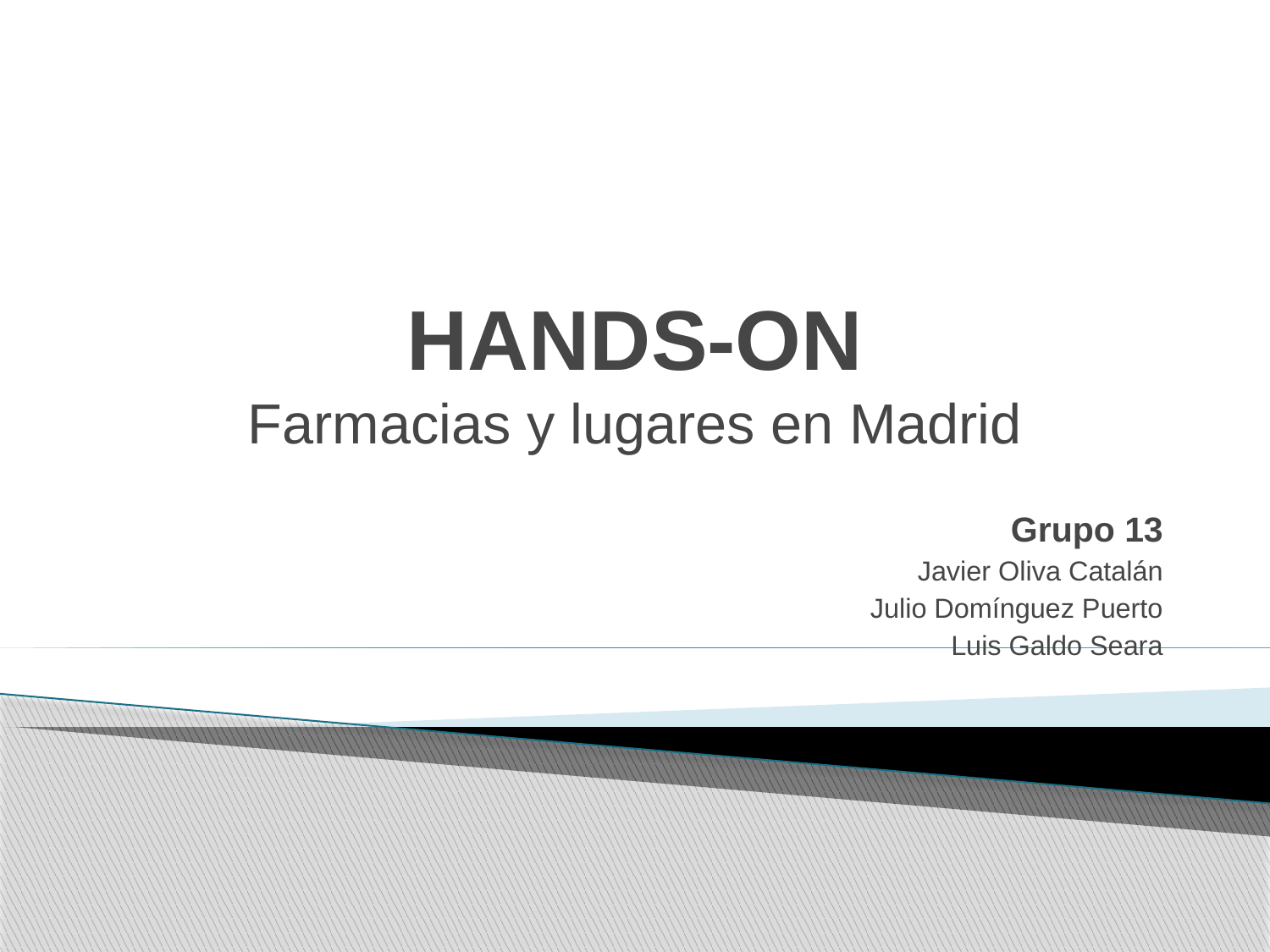

# HANDS-ON Farmacias y lugares en Madrid
Grupo 13
Javier Oliva Catalán
Julio Domínguez Puerto
Luis Galdo Seara